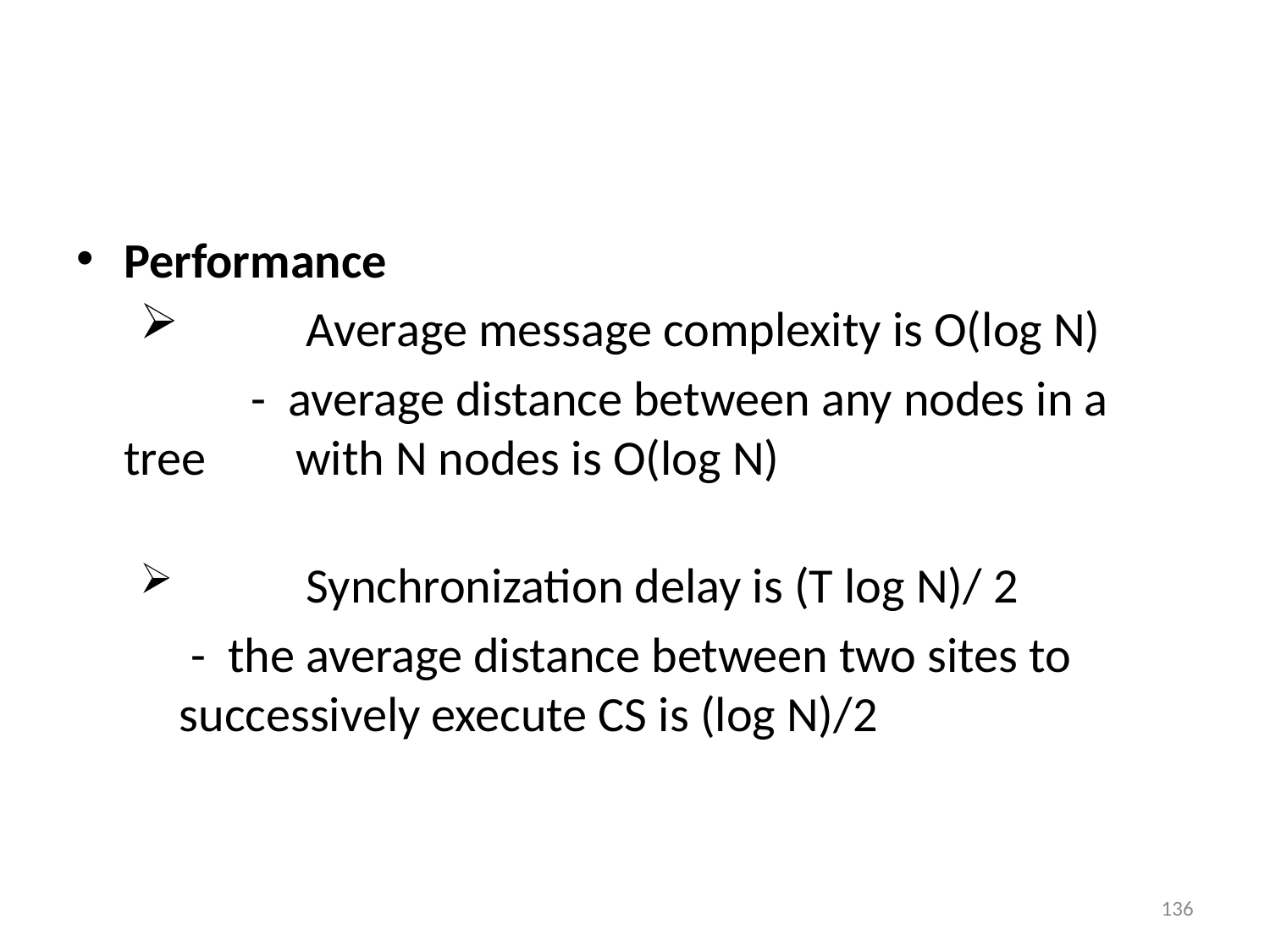

#
Performance
	Average message complexity is O(log N)
		-  average distance between any nodes in a tree 	    with N nodes is O(log N)

	Synchronization delay is (T log N)/ 2
	 -  the average distance between two sites to successively execute CS is (log N)/2
136